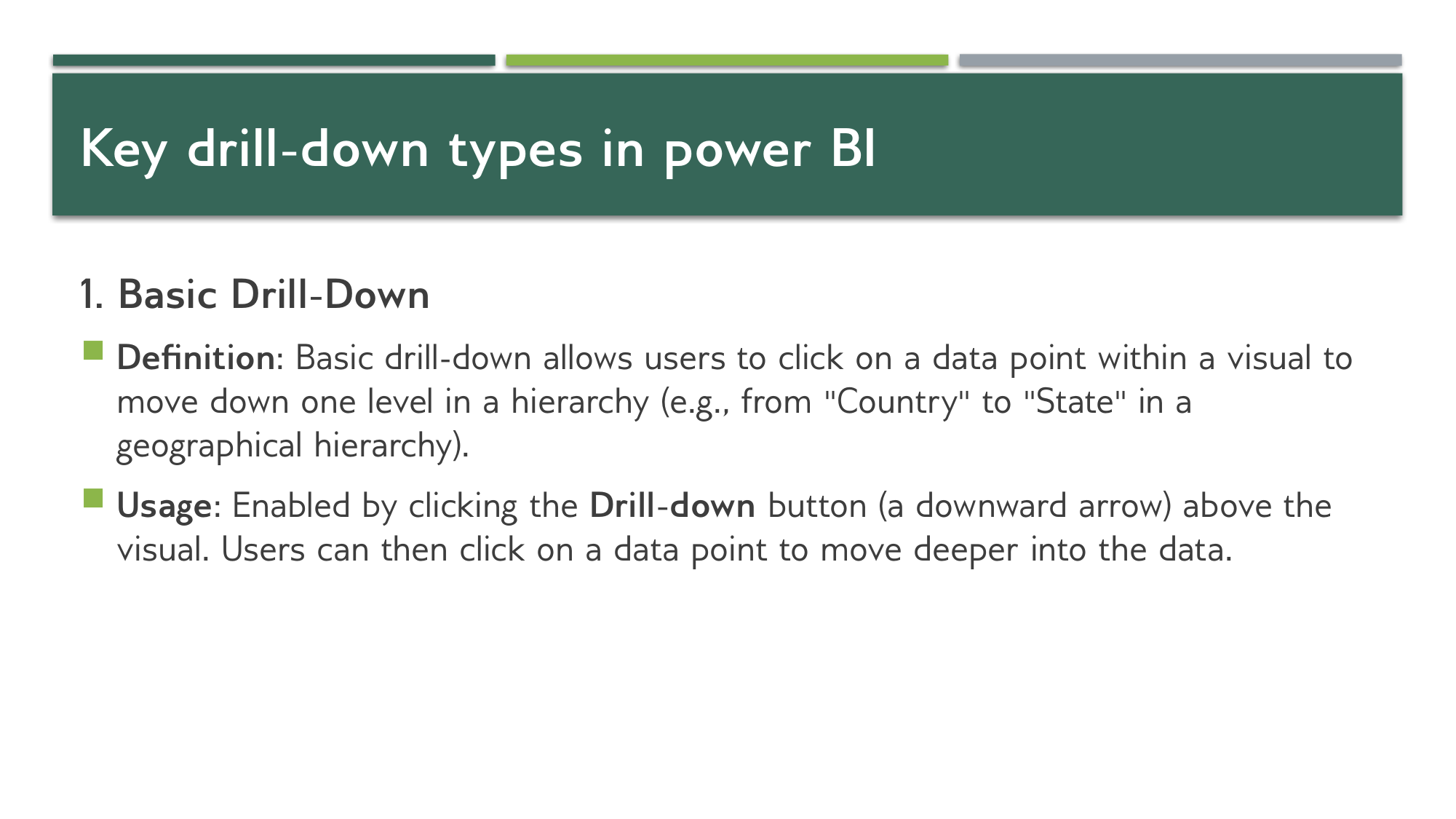

# Key drill-down types in power BI
1. Basic Drill-Down
Definition: Basic drill-down allows users to click on a data point within a visual to move down one level in a hierarchy (e.g., from "Country" to "State" in a geographical hierarchy).
Usage: Enabled by clicking the Drill-down button (a downward arrow) above the visual. Users can then click on a data point to move deeper into the data.